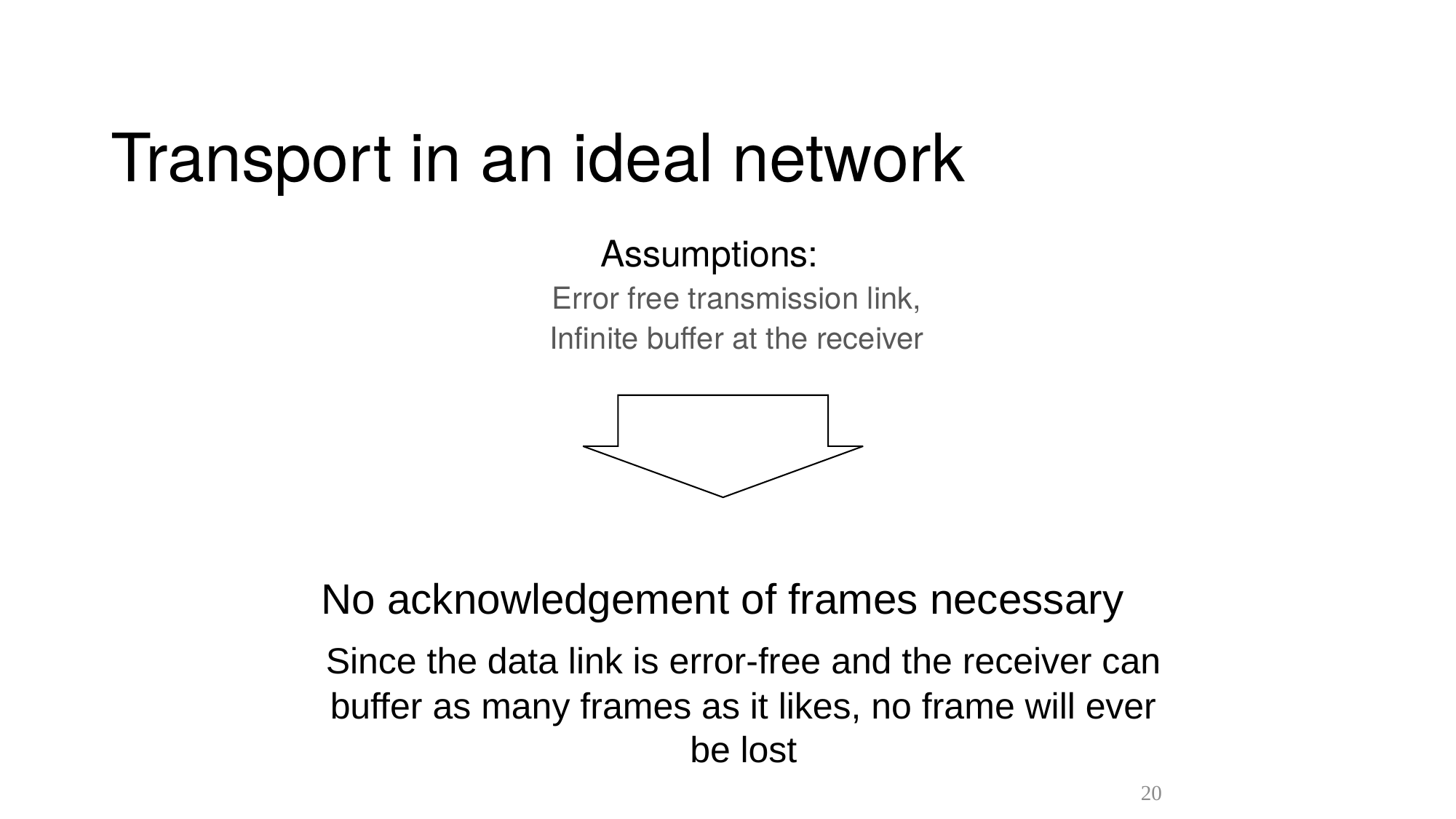

# Transport in an ideal network
Assumptions:
Error free transmission link,
Infinite buffer at the receiver

No acknowledgement of frames necessary
	Since the data link is error-free and the receiver can buffer as many frames as it likes, no frame will ever be lost
20